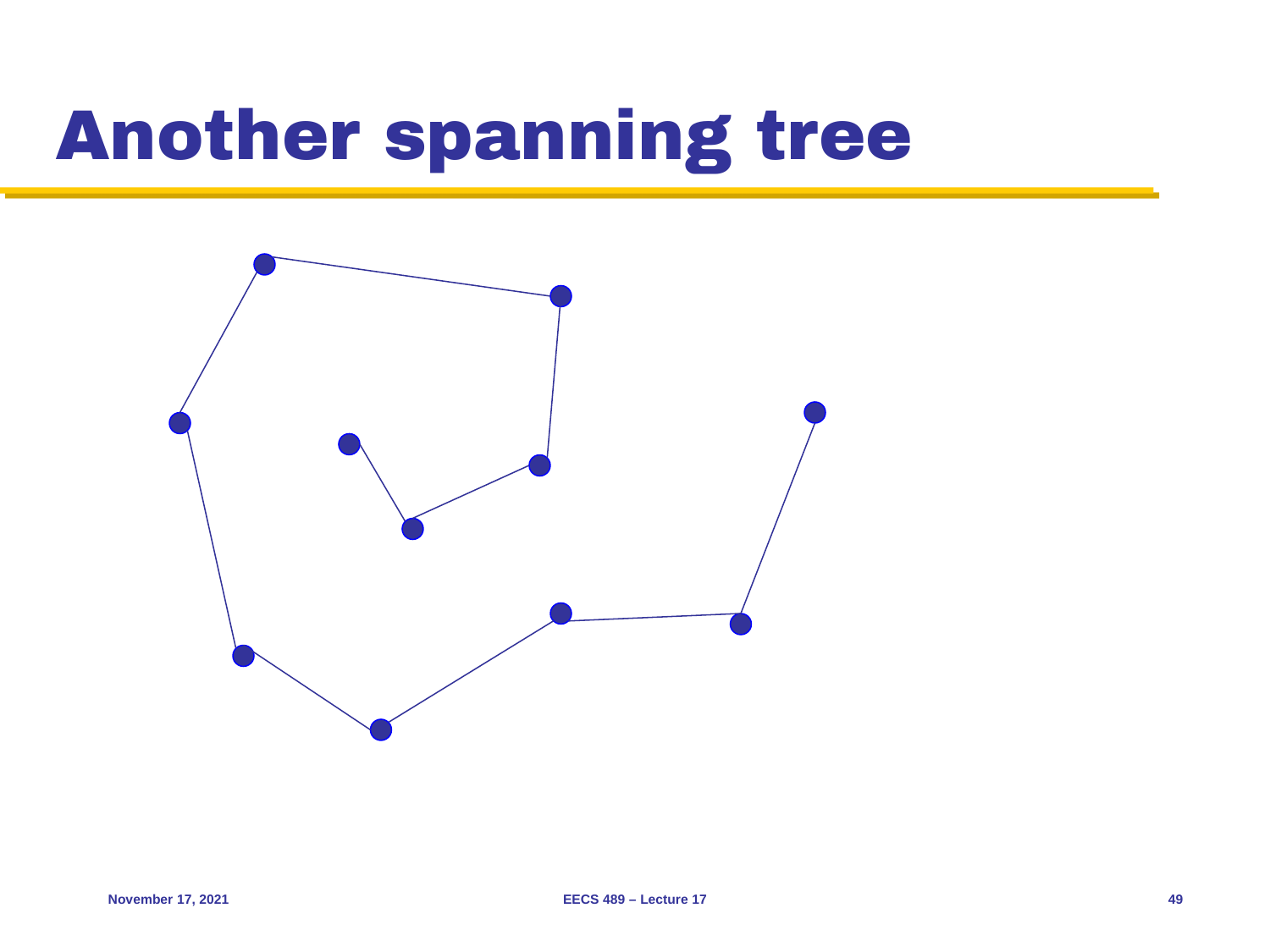

# Another spanning tree

49
November 17, 2021
EECS 489 – Lecture 17